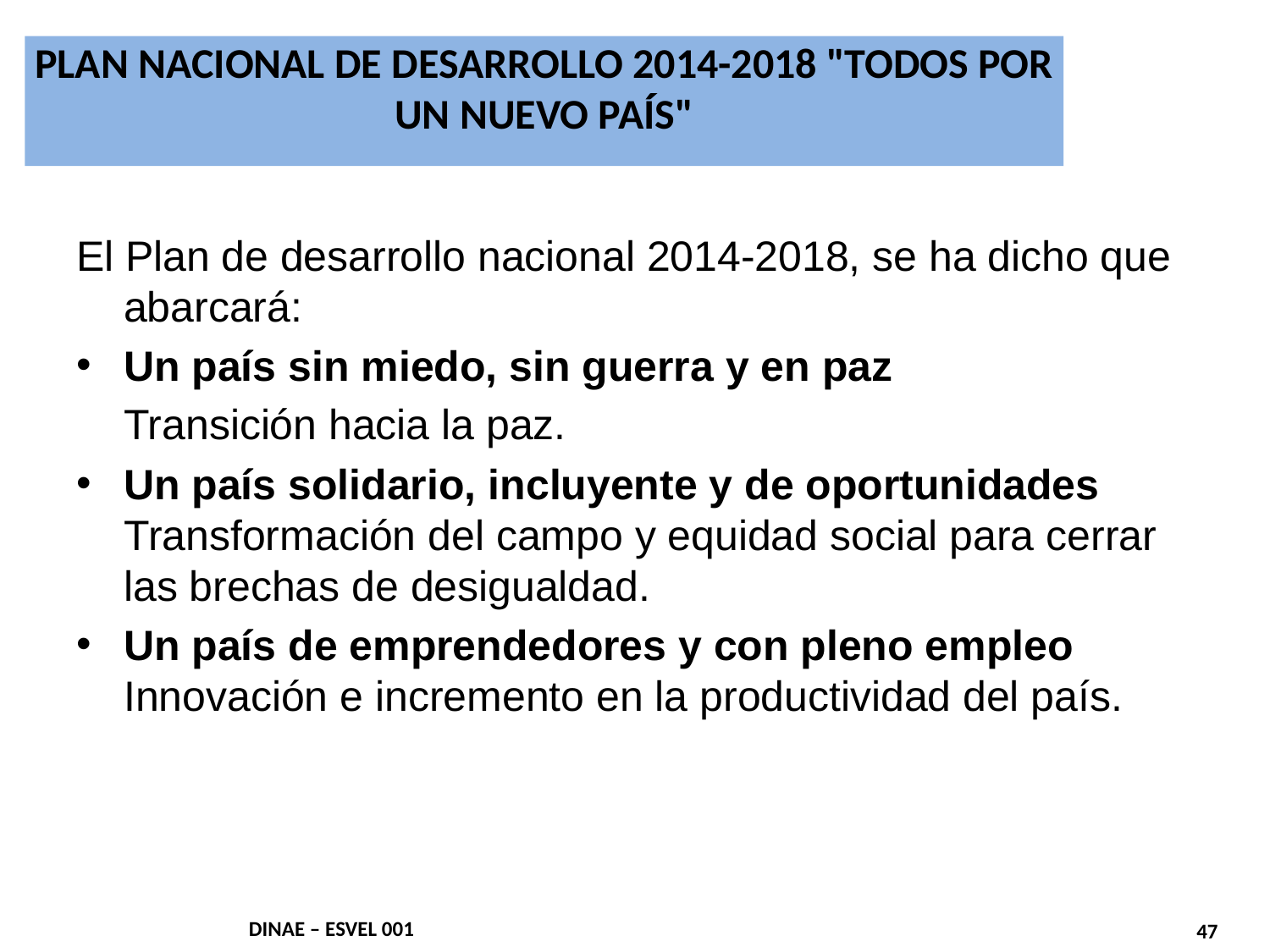

PLAN NACIONAL DE DESARROLLO 2014-2018 "TODOS POR UN NUEVO PAÍS"
#
El Plan de desarrollo nacional 2014-2018, se ha dicho que abarcará:
Un país sin miedo, sin guerra y en paz
    Transición hacia la paz.
Un país solidario, incluyente y de oportunidades Transformación del campo y equidad social para cerrar las brechas de desigualdad.
Un país de emprendedores y con pleno empleo Innovación e incremento en la productividad del país.